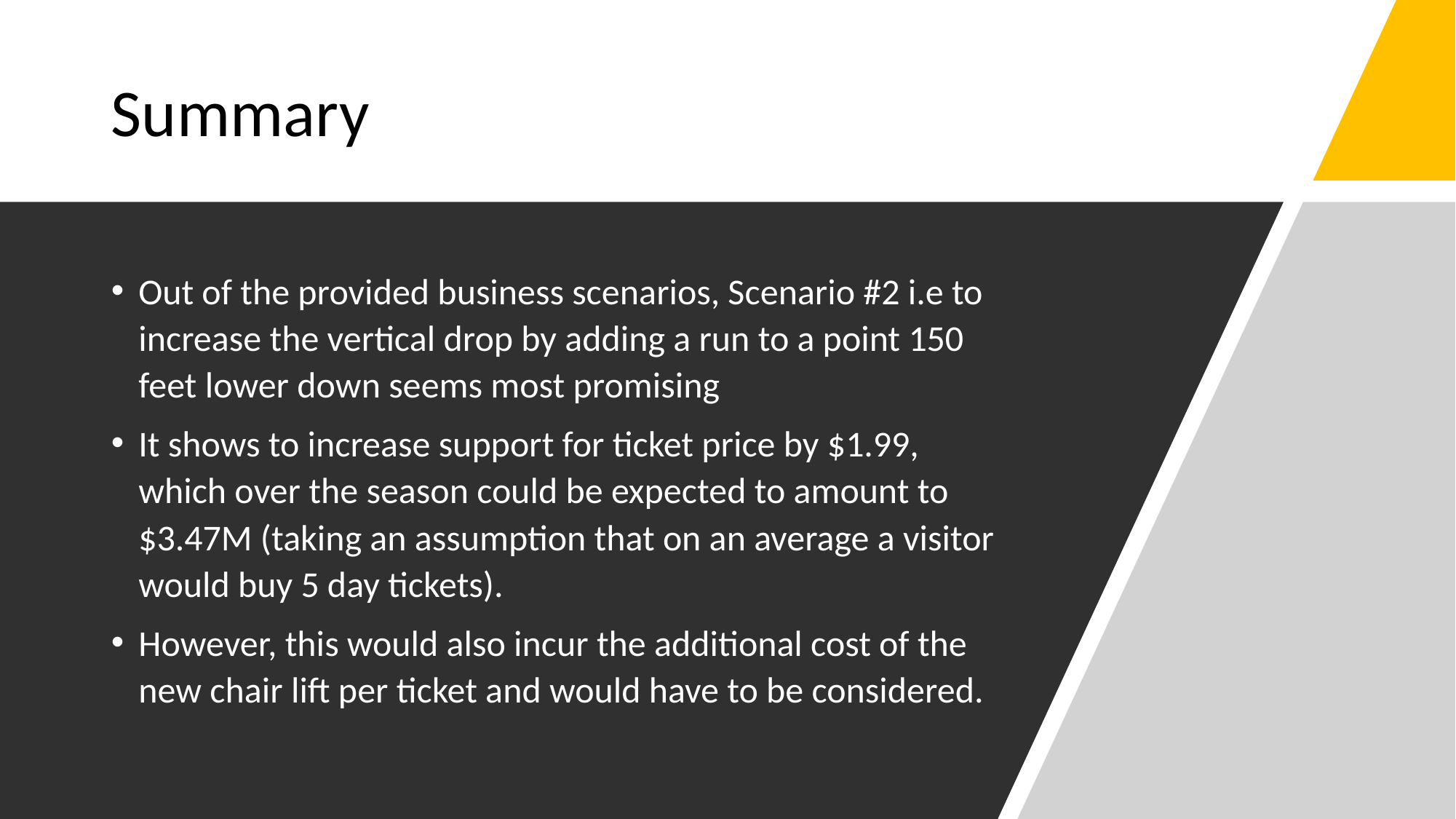

# Summary

Out of the provided business scenarios, Scenario #2 i.e to increase the vertical drop by adding a run to a point 150 feet lower down seems most promising
It shows to increase support for ticket price by $1.99, which over the season could be expected to amount to $3.47M (taking an assumption that on an average a visitor would buy 5 day tickets).
However, this would also incur the additional cost of the new chair lift per ticket and would have to be considered.